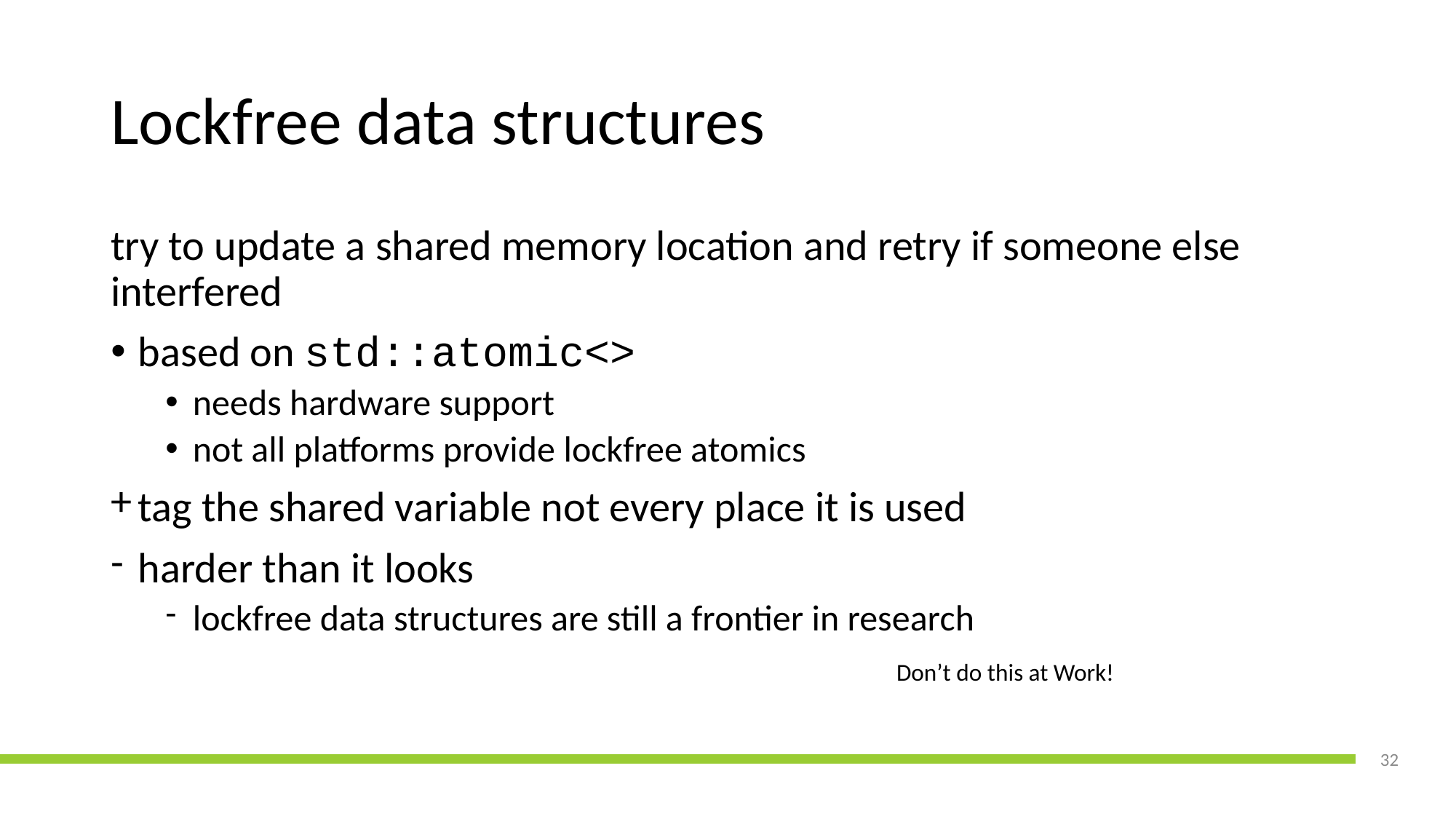

# Lockfree data structures
try to update a shared memory location and retry if someone else interfered
based on std::atomic<>
needs hardware support
not all platforms provide lockfree atomics
tag the shared variable not every place it is used
harder than it looks
lockfree data structures are still a frontier in research

Don’t do this at Work!
32